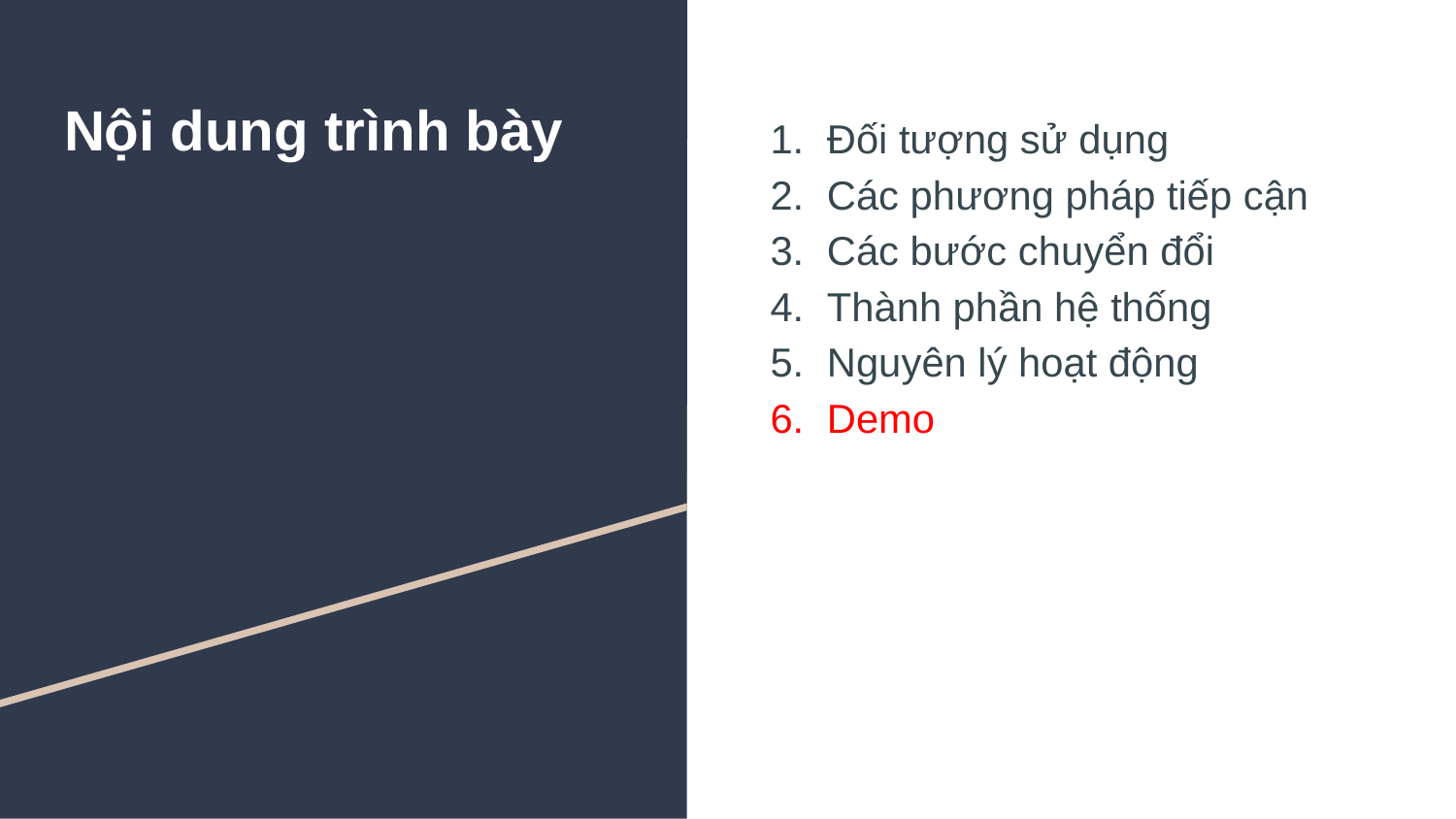

# Nội dung trình bày
Đối tượng sử dụng
Các phương pháp tiếp cận
Các bước chuyển đổi
Thành phần hệ thống
Nguyên lý hoạt động
Demo